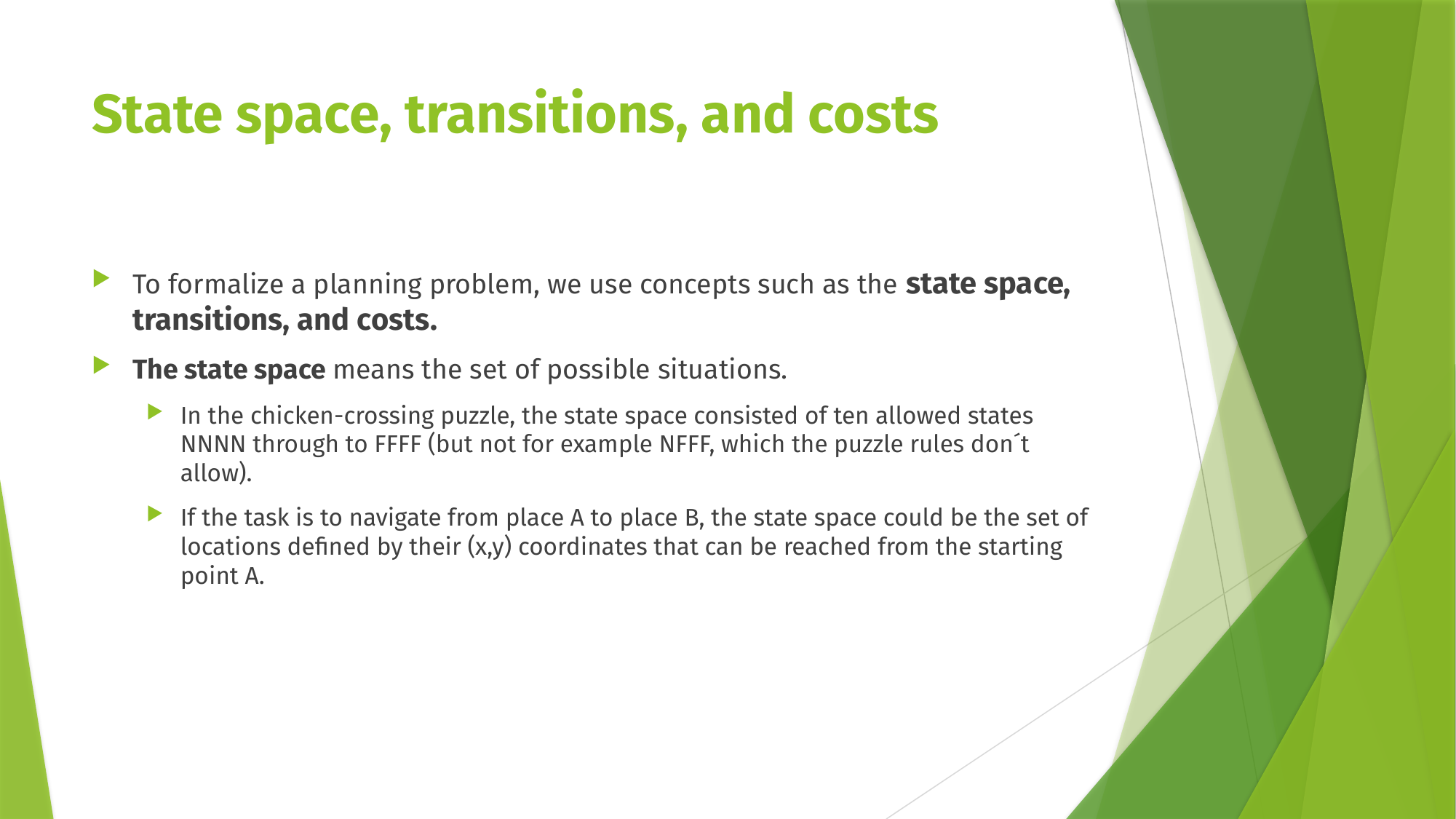

# State space, transitions, and costs
To formalize a planning problem, we use concepts such as the state space, transitions, and costs.
The state space means the set of possible situations.
In the chicken-crossing puzzle, the state space consisted of ten allowed states NNNN through to FFFF (but not for example NFFF, which the puzzle rules don´t allow).
If the task is to navigate from place A to place B, the state space could be the set of locations defined by their (x,y) coordinates that can be reached from the starting point A.